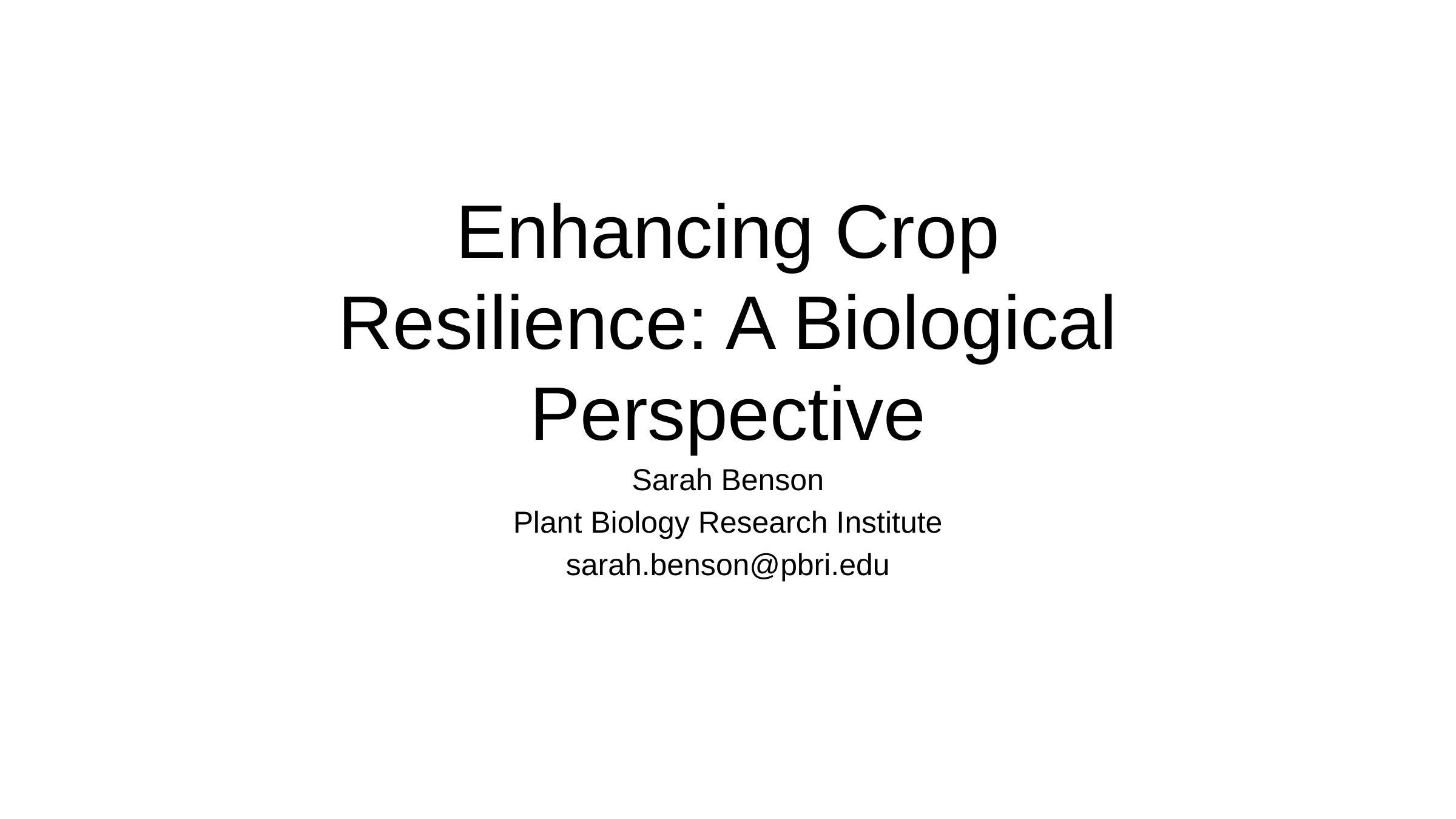

# Enhancing Crop Resilience: A Biological Perspective
Sarah Benson
Plant Biology Research Institute
sarah.benson@pbri.edu